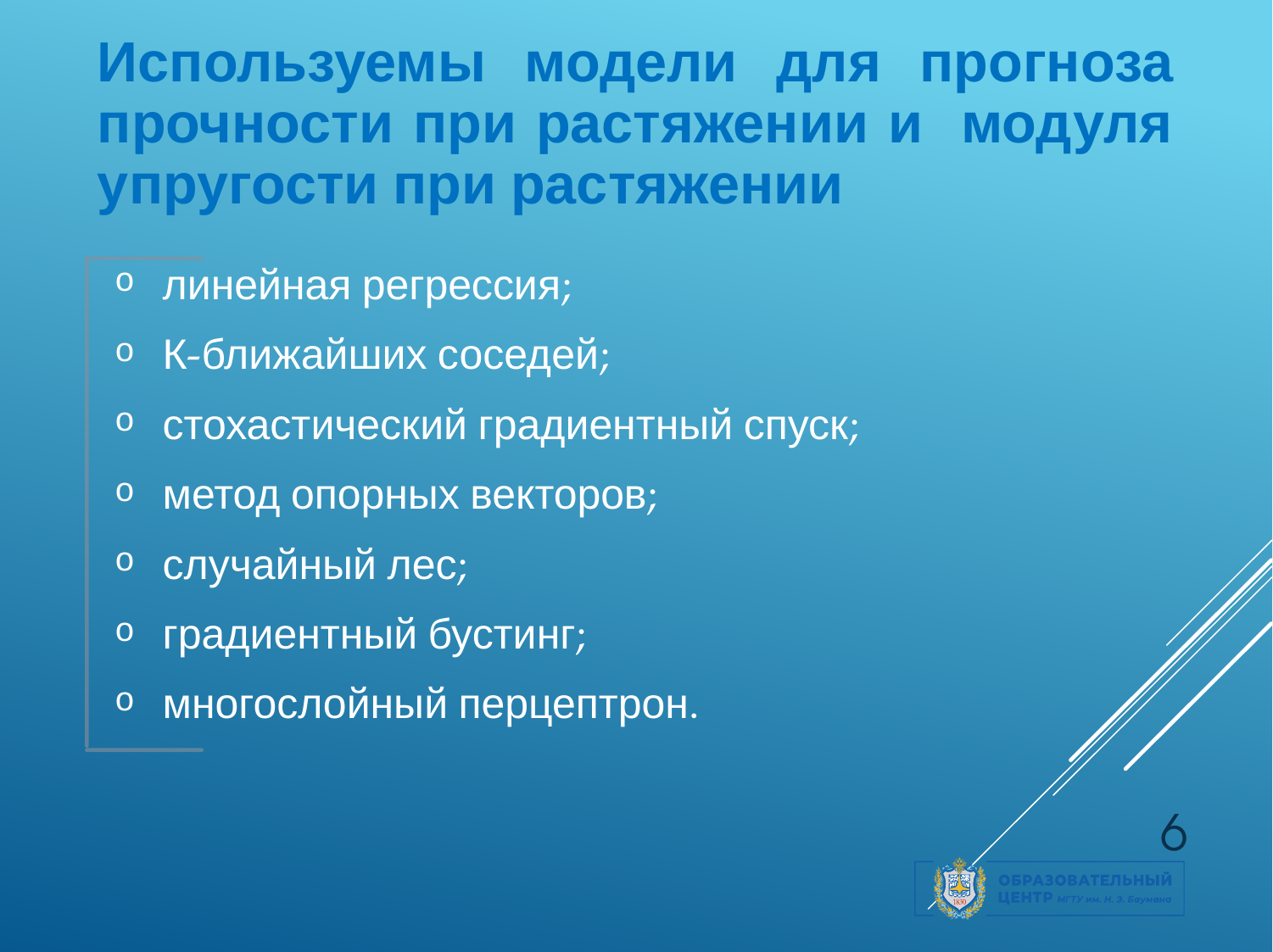

Используемы модели для прогноза прочности при растяжении и  модуля упругости при растяжении
линейная регрессия;
К-ближайших соседей;
стохастический градиентный спуск;
метод опорных векторов;
случайный лес;
градиентный бустинг;
многослойный перцептрон.

6